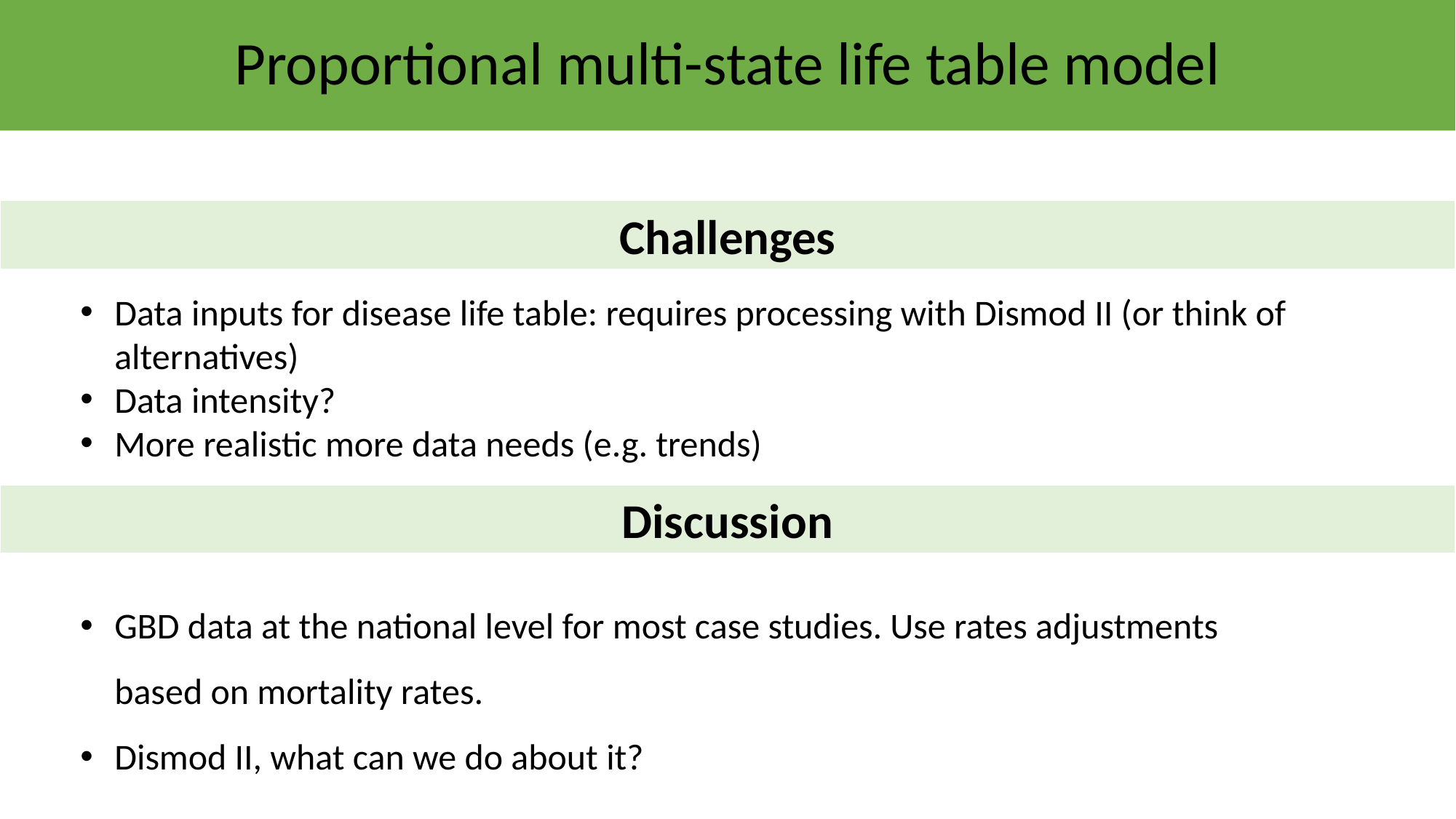

Proportional multi-state life table model
Challenges
Data inputs for disease life table: requires processing with Dismod II (or think of alternatives)
Data intensity?
More realistic more data needs (e.g. trends)
Discussion
GBD data at the national level for most case studies. Use rates adjustments based on mortality rates.
Dismod II, what can we do about it?